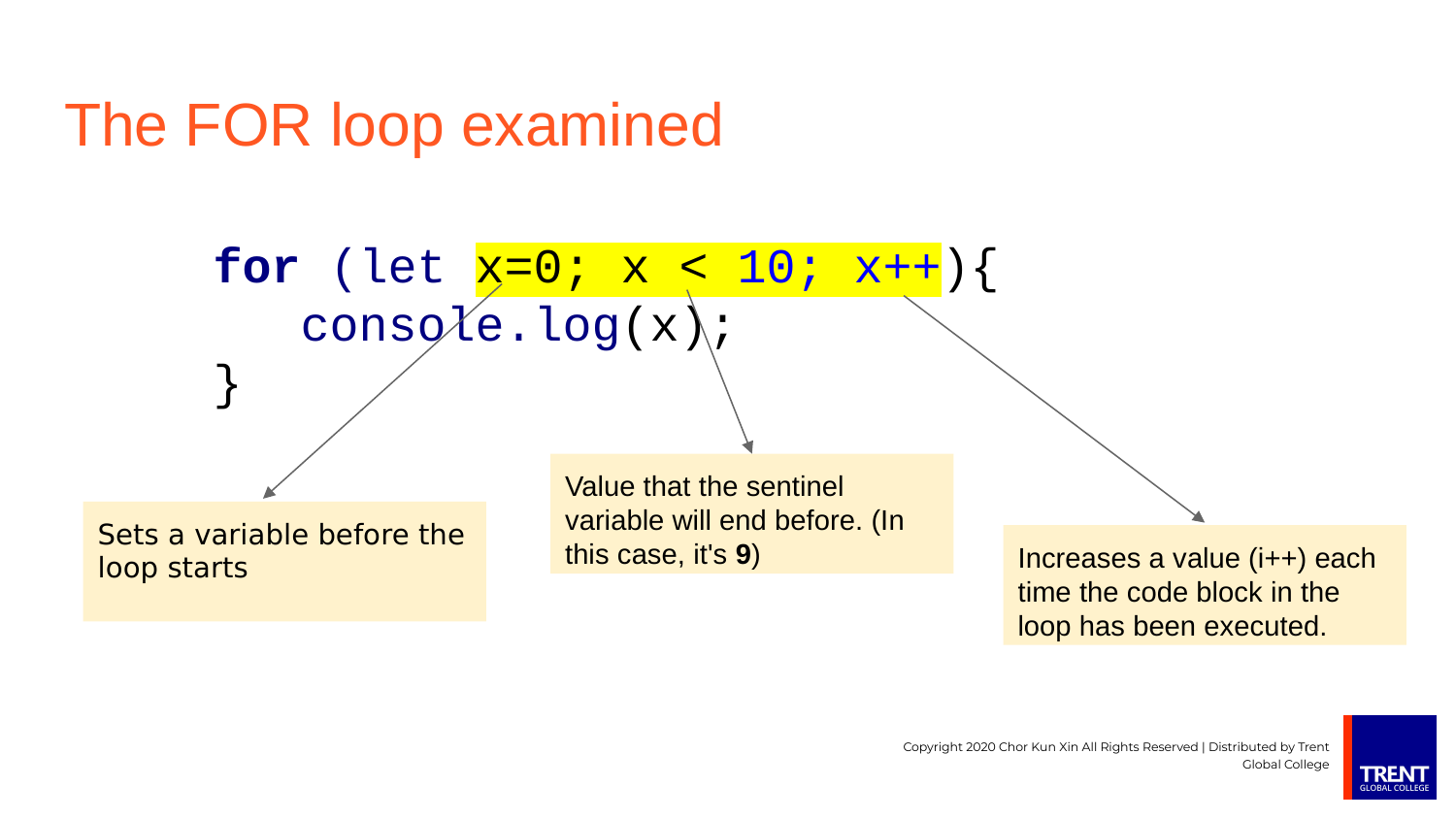

# The FOR loop examined
for (let x=0; x < 10; x++){
   console.log(x);
}
Value that the sentinel variable will end before. (In this case, it's 9)
Sets a variable before the loop starts
Increases a value (i++) each time the code block in the loop has been executed.